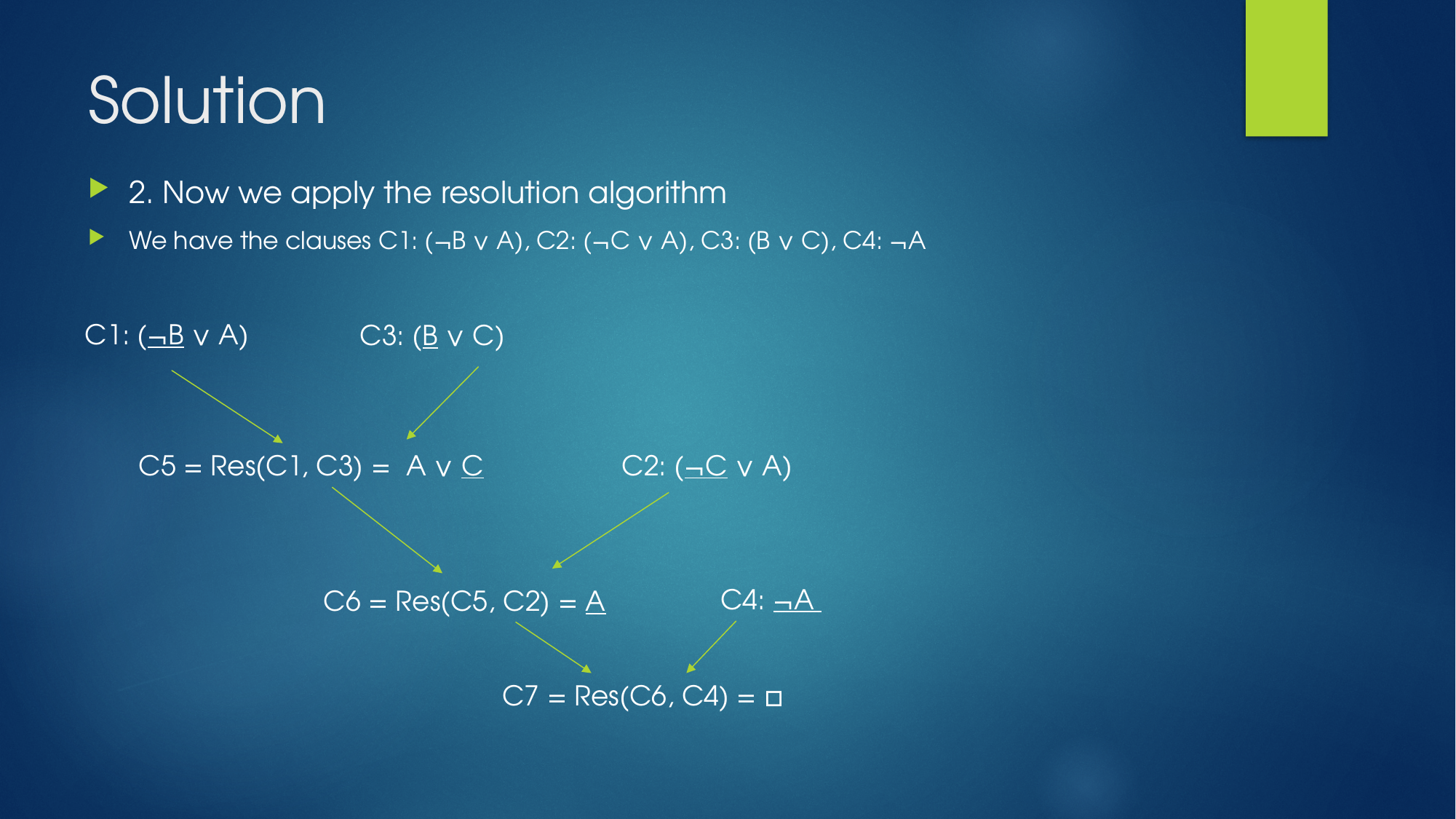

# Solution
2. Now we apply the resolution algorithm
We have the clauses C1: (¬B ∨ A), C2: (¬C ∨ A), C3: (B ∨ C), C4: ¬A

C1: (¬B ∨ A)
C3: (B ∨ C)
C5 = Res(C1, C3) =  A ∨ C
C2: (¬C ∨ A)
C4: ¬A
C6 = Res(C5, C2) = A
	 C7 = Res(C6, C4) = □